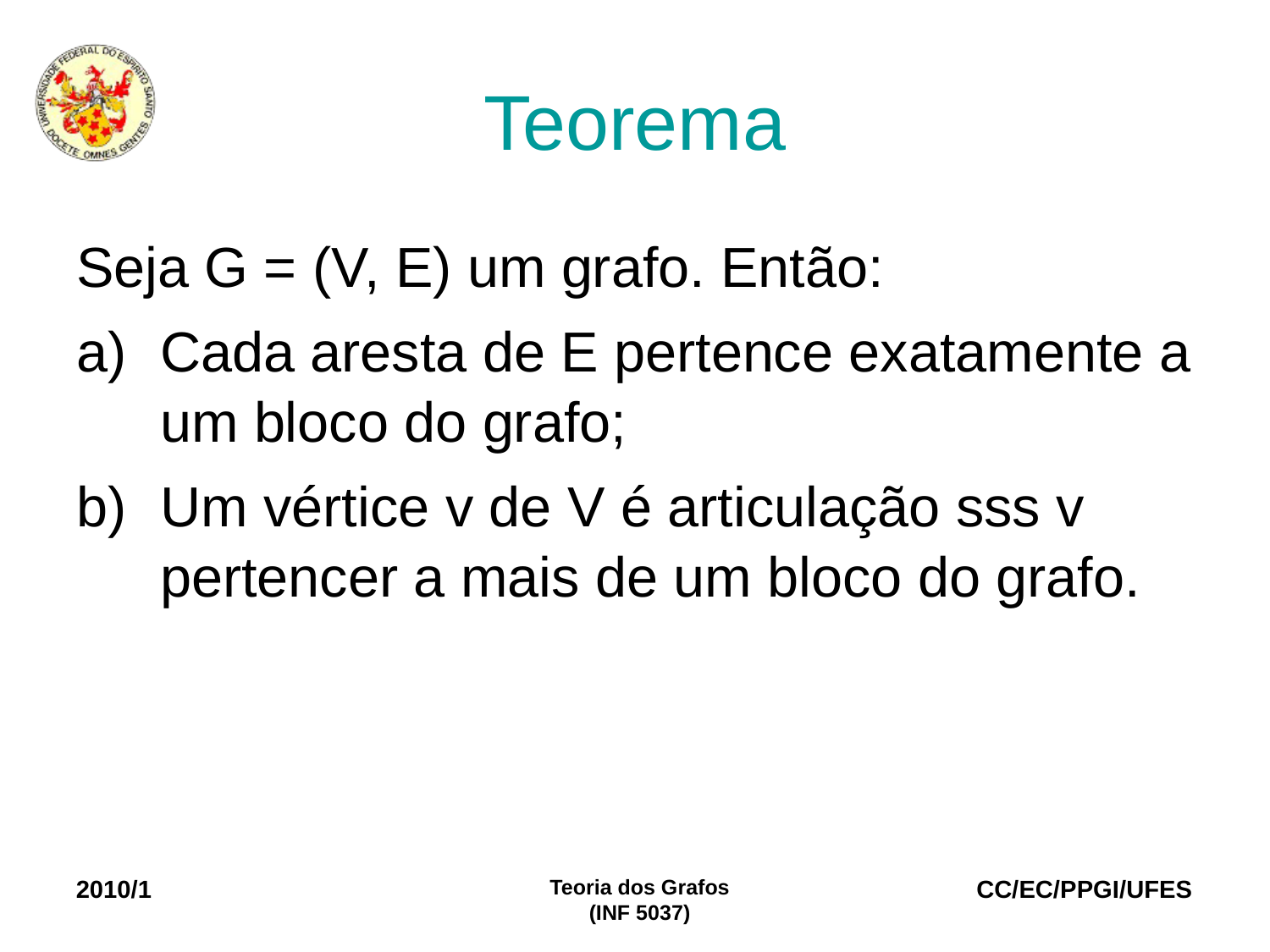

Teorema
Seja G = (V, E) um grafo. Então:
Cada aresta de E pertence exatamente a um bloco do grafo;
Um vértice v de V é articulação sss v pertencer a mais de um bloco do grafo.
2010/1
Teoria dos Grafos
(INF 5037)